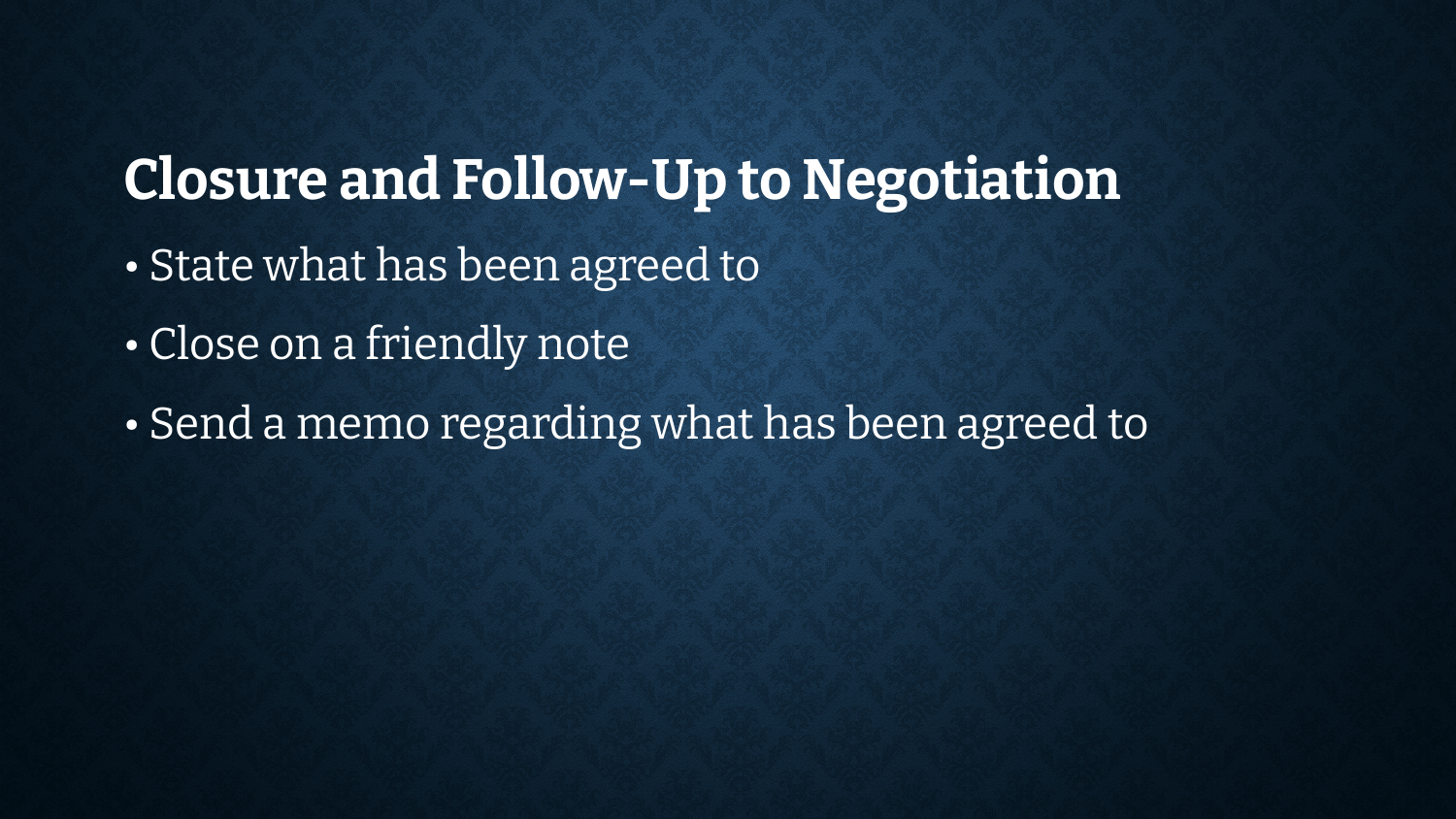

Closure and Follow-Up to Negotiation
• State what has been agreed to
• Close on a friendly note
• Send a memo regarding what has been agreed to